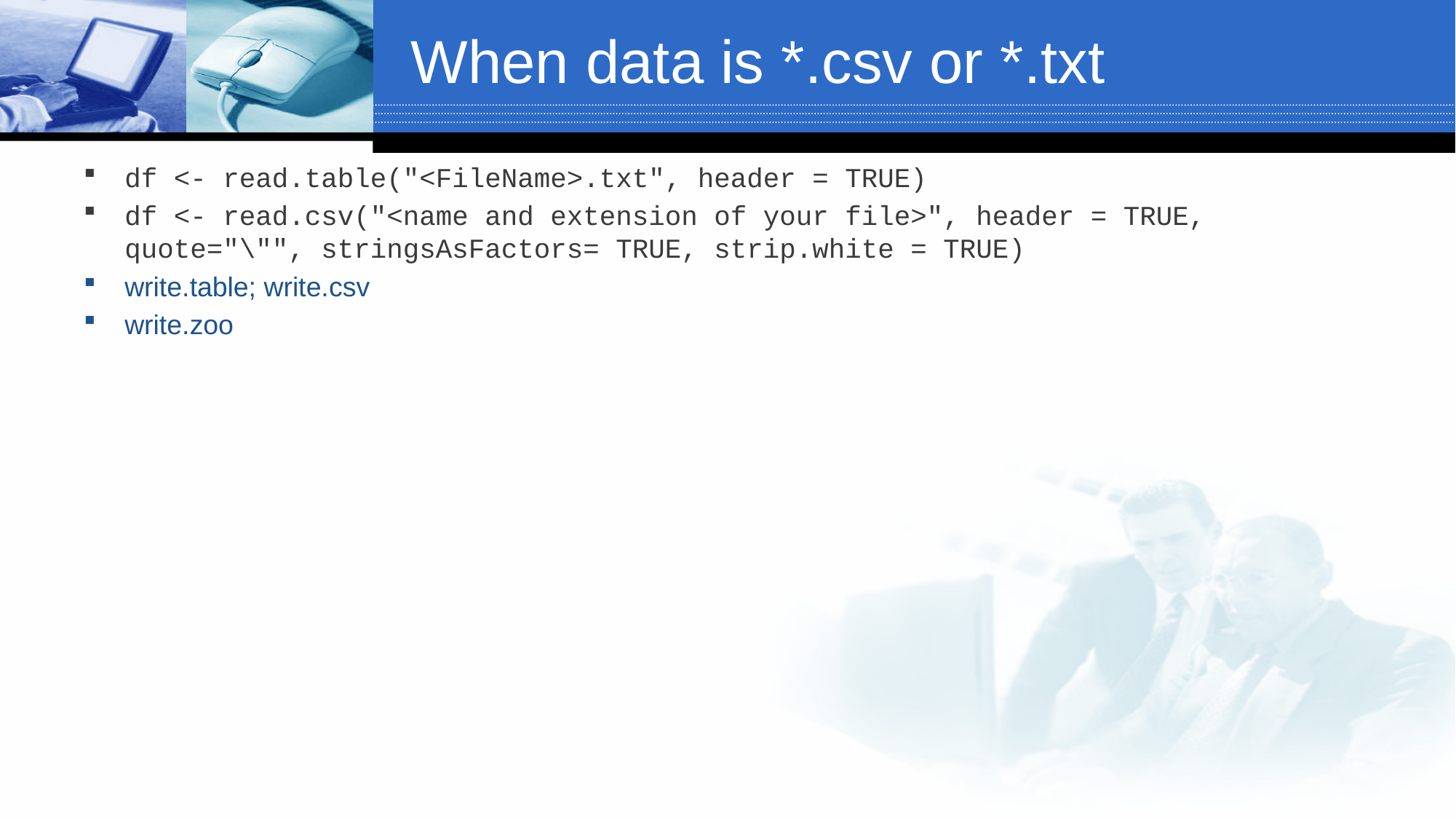

# When data is *.csv or *.txt
df <- read.table("<FileName>.txt", header = TRUE)
df <- read.csv("<name and extension of your file>", header = TRUE, quote="\"", stringsAsFactors= TRUE, strip.white = TRUE)
write.table; write.csv
write.zoo